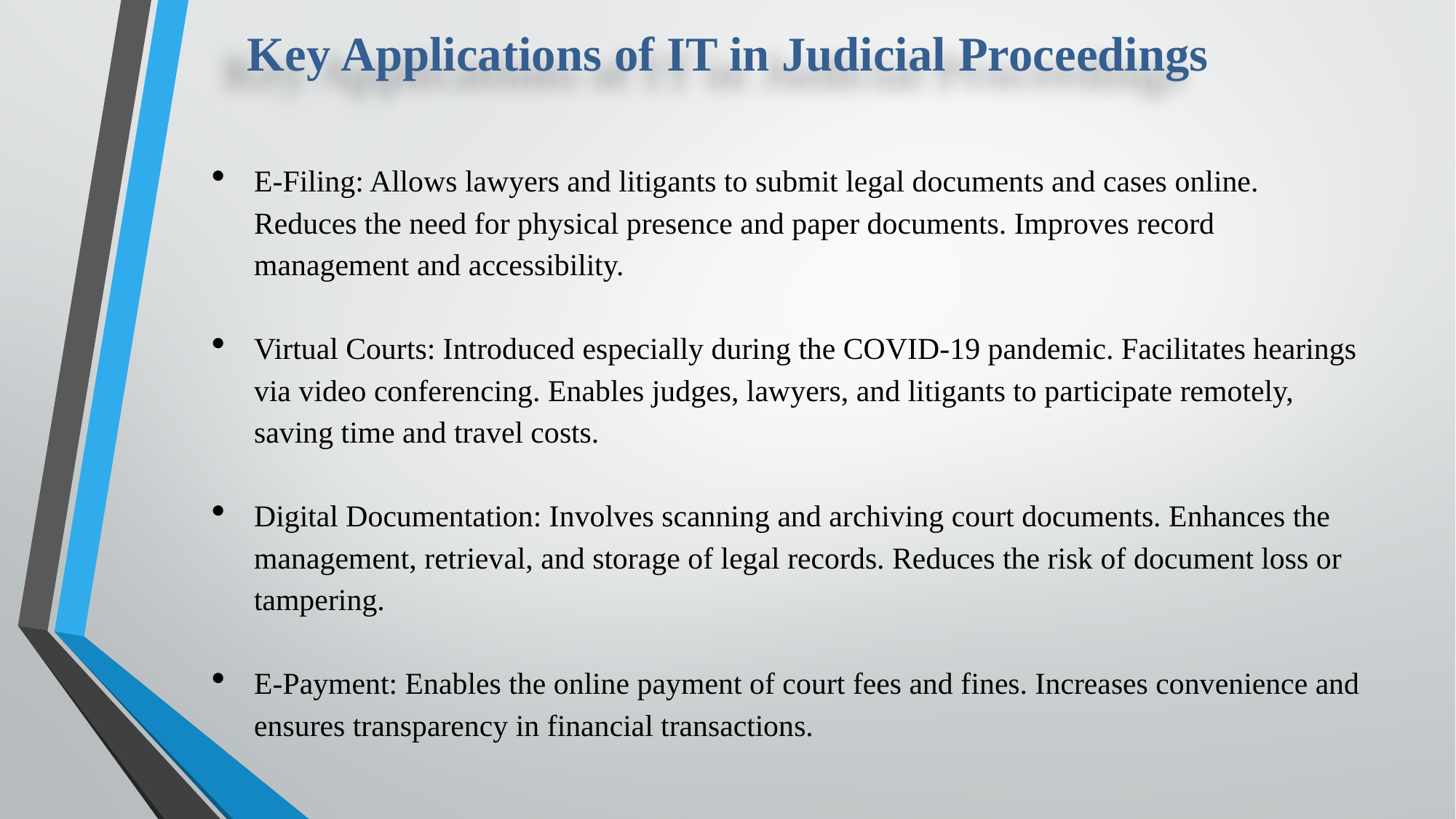

Key Applications of IT in Judicial Proceedings

E-Filing: Allows lawyers and litigants to submit legal documents and cases online. Reduces the need for physical presence and paper documents. Improves record management and accessibility.

Virtual Courts: Introduced especially during the COVID-19 pandemic. Facilitates hearings via video conferencing. Enables judges, lawyers, and litigants to participate remotely, saving time and travel costs.

Digital Documentation: Involves scanning and archiving court documents. Enhances the management, retrieval, and storage of legal records. Reduces the risk of document loss or tampering.

E-Payment: Enables the online payment of court fees and fines. Increases convenience and ensures transparency in financial transactions.